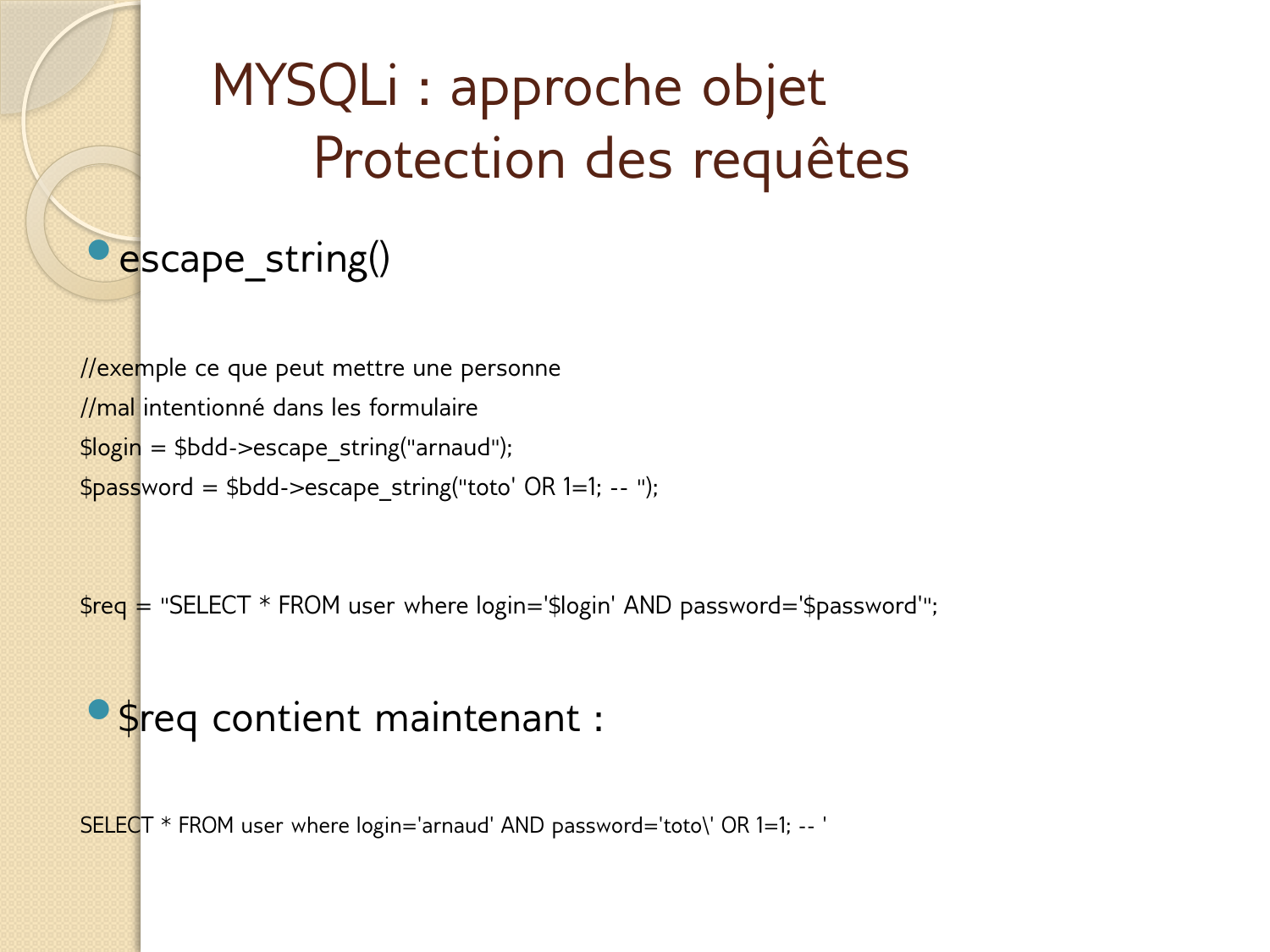

# MYSQLi : approche objet Protection des requêtes
escape_string()

//exemple ce que peut mettre une personne
//mal intentionné dans les formulaire
$login = $bdd->escape_string("arnaud");
$password = $bdd->escape_string("toto' OR 1=1; -- ");

$req = "SELECT * FROM user where login='$login' AND password='$password'";

$req contient maintenant :

SELECT * FROM user where login='arnaud' AND password='toto\' OR 1=1; -- '